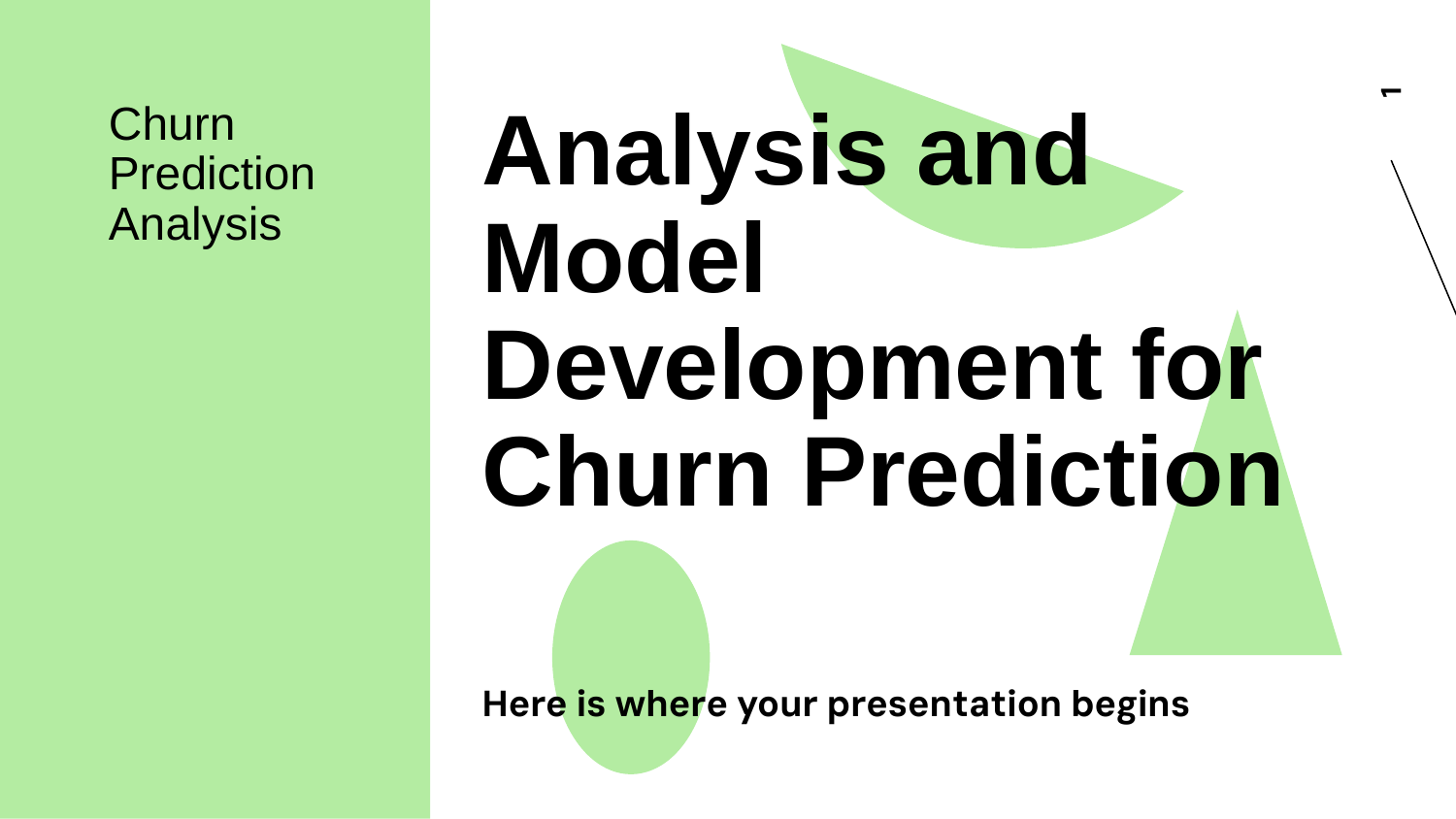

Churn Prediction Analysis
# Analysis and Model Development for Churn Prediction
1

Here is where your presentation begins